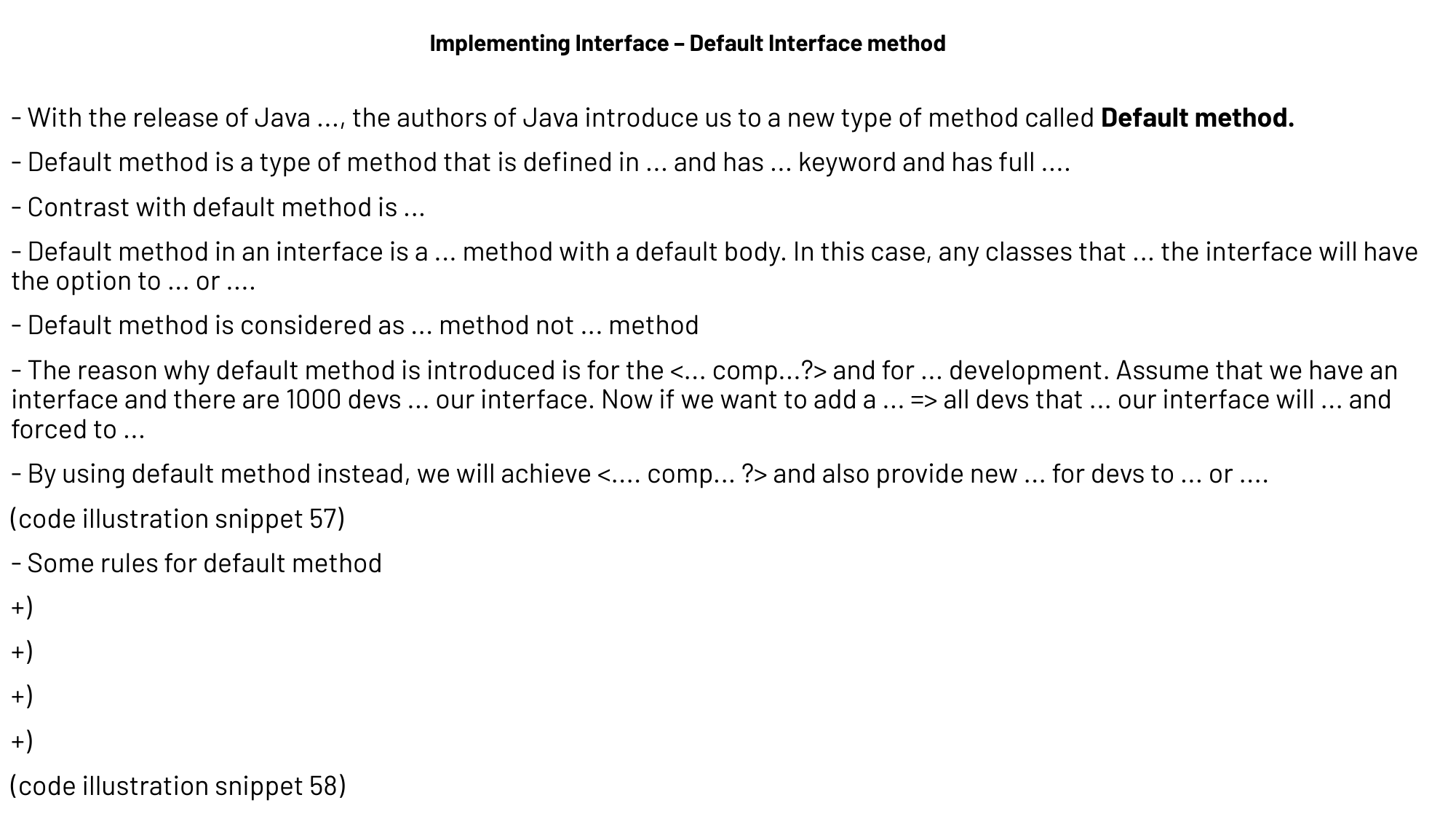

Implementing Interface – Default Interface method
- With the release of Java ..., the authors of Java introduce us to a new type of method called Default method.
- Default method is a type of method that is defined in ... and has ... keyword and has full ....
- Contrast with default method is ...
- Default method in an interface is a ... method with a default body. In this case, any classes that ... the interface will have the option to ... or ....
- Default method is considered as ... method not ... method
- The reason why default method is introduced is for the <... comp...?> and for ... development. Assume that we have an interface and there are 1000 devs ... our interface. Now if we want to add a ... => all devs that ... our interface will ... and forced to ...
- By using default method instead, we will achieve <.... comp... ?> and also provide new ... for devs to ... or ....
(code illustration snippet 57)
- Some rules for default method
+)
+)
+)
+)
(code illustration snippet 58)